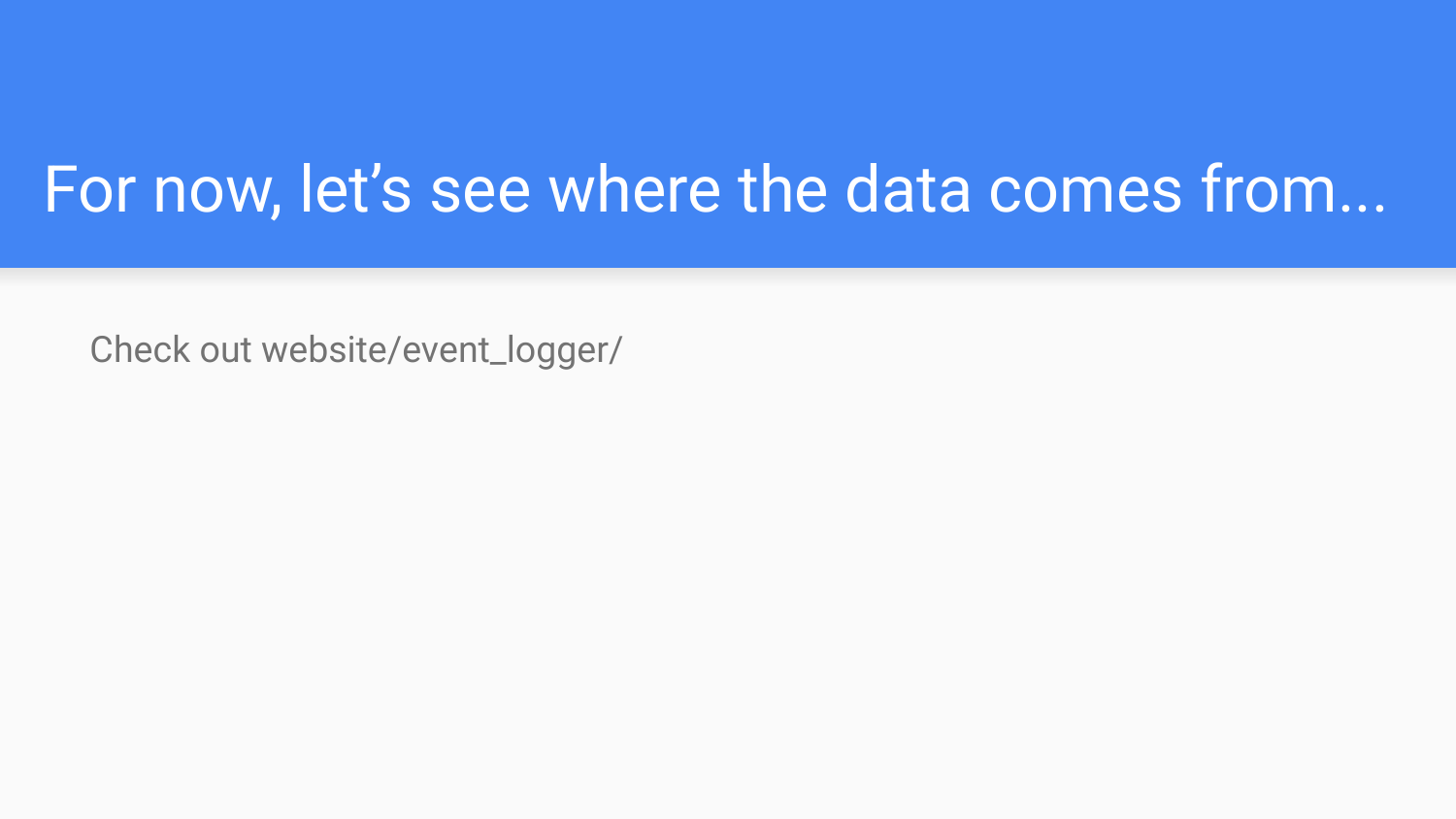

# For now, let’s see where the data comes from...
Check out website/event_logger/